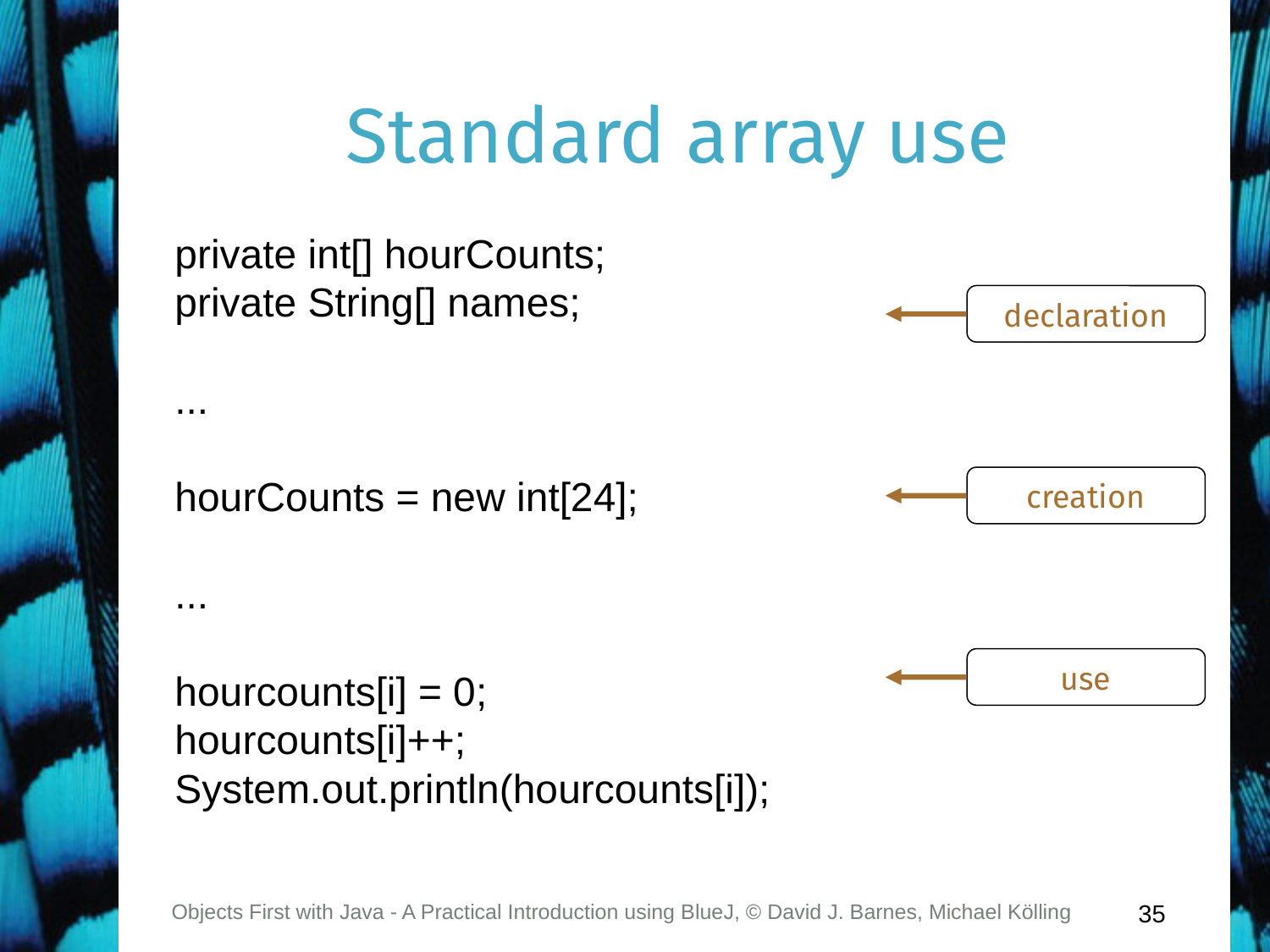

# Standard array use
private int[] hourCounts;
private String[] names;

...

hourCounts = new int[24];

...

hourcounts[i] = 0;
hourcounts[i]++;
System.out.println(hourcounts[i]);

declaration

creation

use

Objects First with Java - A Practical Introduction using BlueJ, © David J. Barnes, Michael Kölling